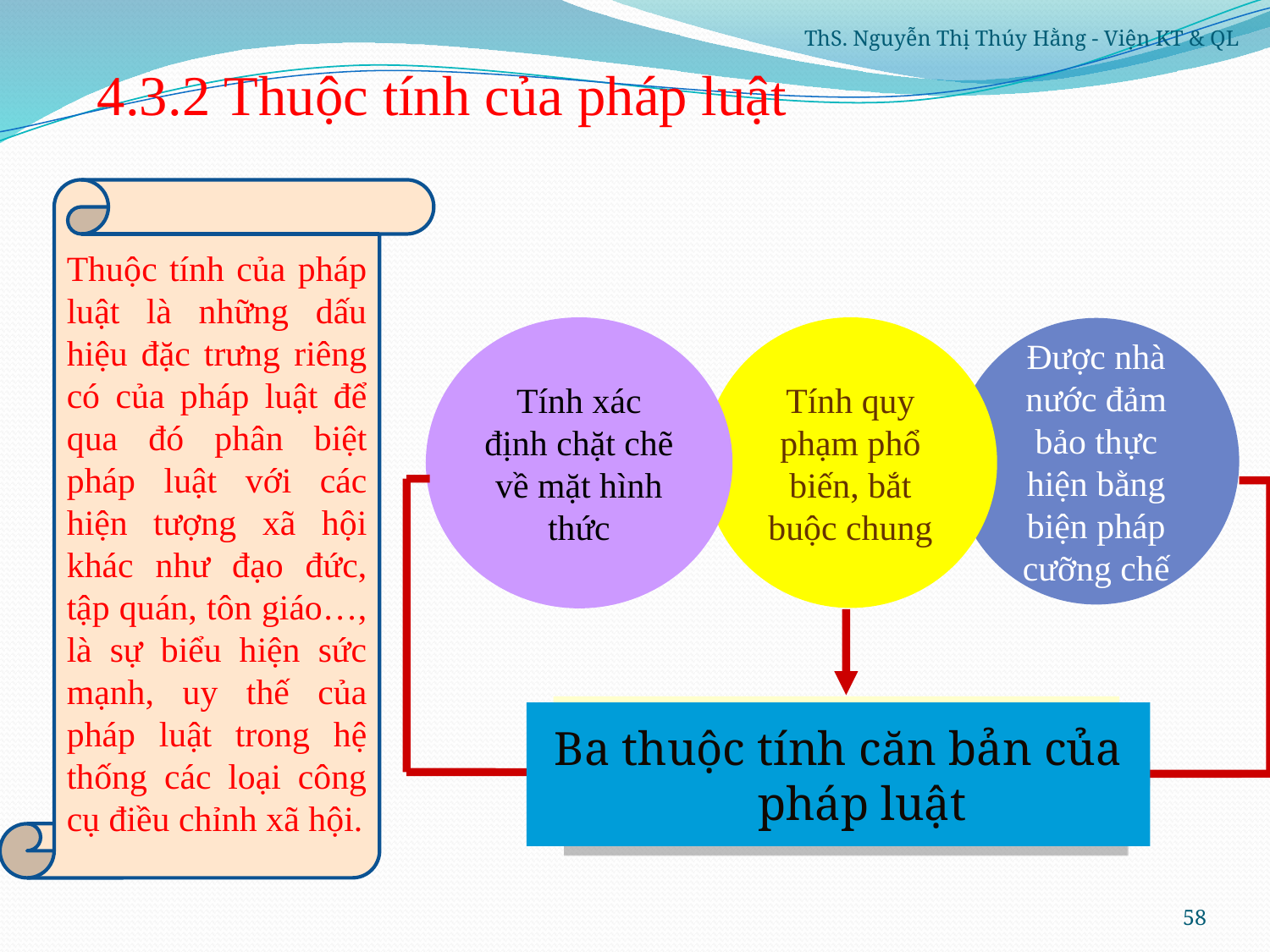

ThS. Nguyễn Thị Thúy Hằng - Viện KT & QL
4.3.2	Thuộc tính của pháp luật
Thuộc tính của pháp luật là những dấu hiệu đặc trưng riêng có của pháp luật để qua đó phân biệt pháp luật với các hiện tượng xã hội khác như đạo đức, tập quán, tôn giáo…, là sự biểu hiện sức mạnh, uy thế của pháp luật trong hệ thống các loại công cụ điều chỉnh xã hội.
Tính xác định chặt chẽ về mặt hình thức
Tính quy phạm phổ biến, bắt buộc chung
Được nhà nước đảm bảo thực hiện bằng biện pháp cưỡng chế

Ba thuộc tính căn bản của pháp luật

58